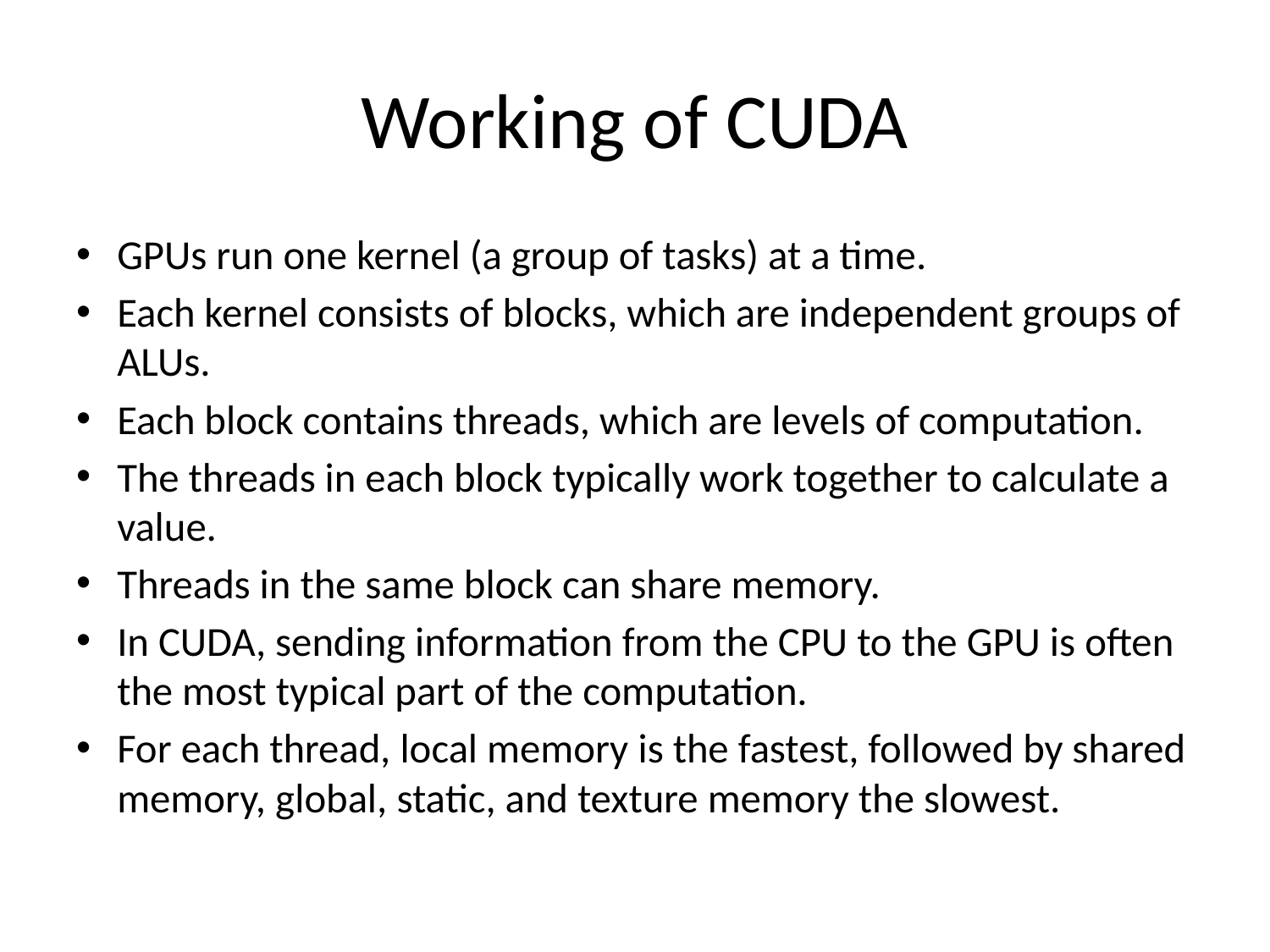

# Working of CUDA
GPUs run one kernel (a group of tasks) at a time.
Each kernel consists of blocks, which are independent groups of ALUs.
Each block contains threads, which are levels of computation.
The threads in each block typically work together to calculate a value.
Threads in the same block can share memory.
In CUDA, sending information from the CPU to the GPU is often the most typical part of the computation.
For each thread, local memory is the fastest, followed by shared memory, global, static, and texture memory the slowest.